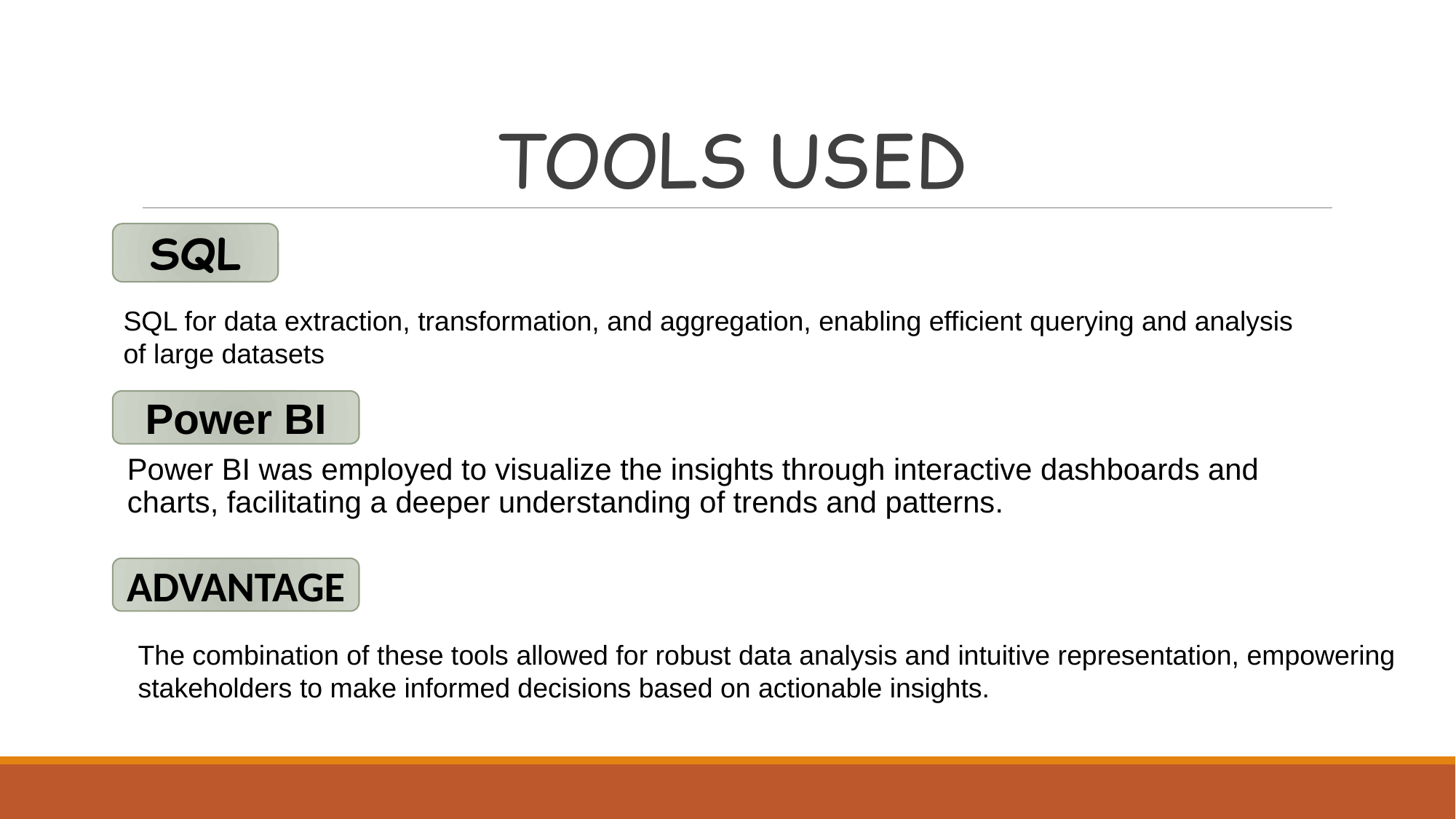

# TOOLS USED
 SQL

Power BI was employed to visualize the insights through interactive dashboards and charts, facilitating a deeper understanding of trends and patterns.
SQL for data extraction, transformation, and aggregation, enabling efficient querying and analysis of large datasets
Power BI
ADVANTAGE
The combination of these tools allowed for robust data analysis and intuitive representation, empowering stakeholders to make informed decisions based on actionable insights.